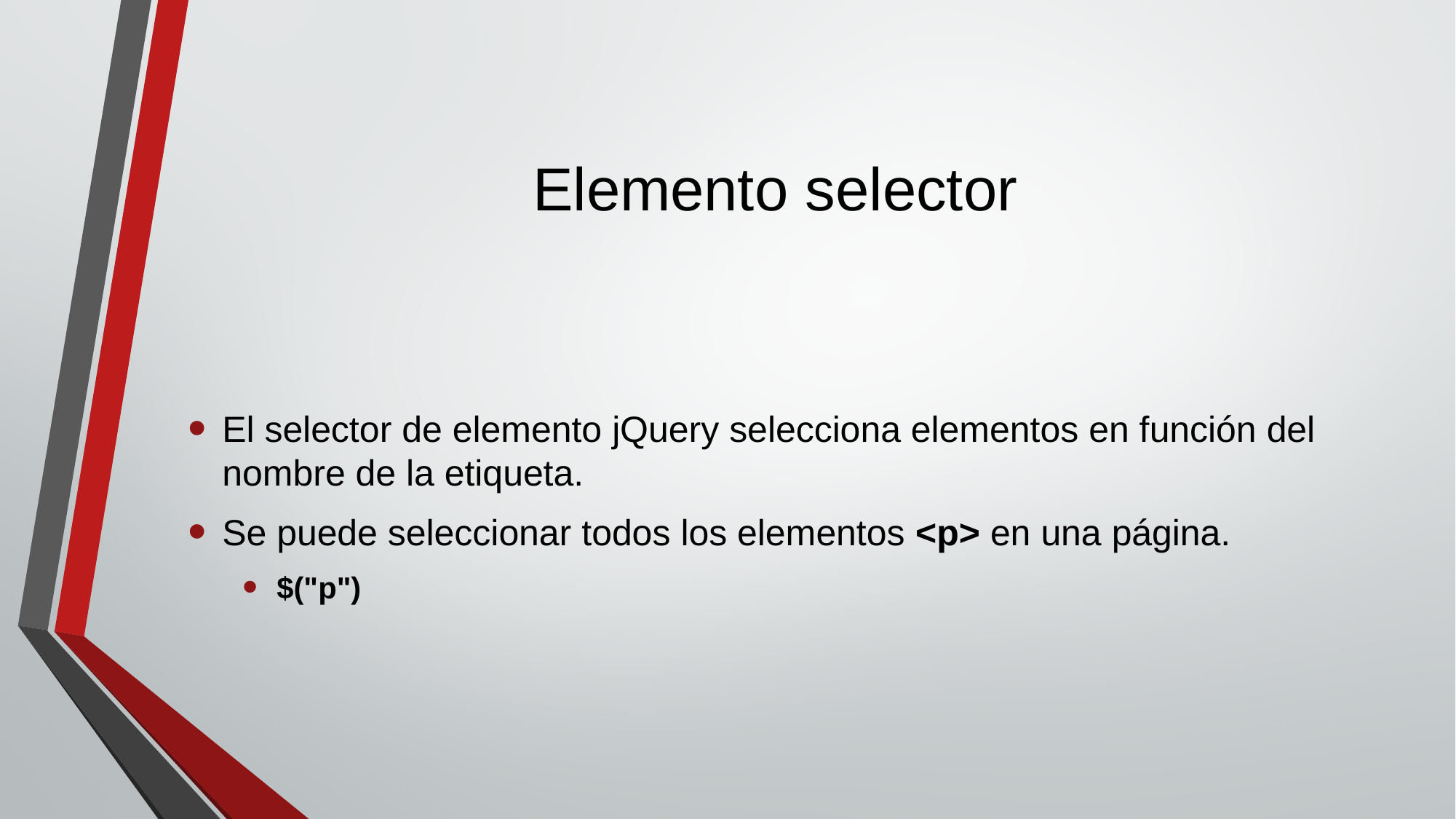

# Elemento selector
El selector de elemento jQuery selecciona elementos en función del nombre de la etiqueta.
Se puede seleccionar todos los elementos <p> en una página.
$("p")